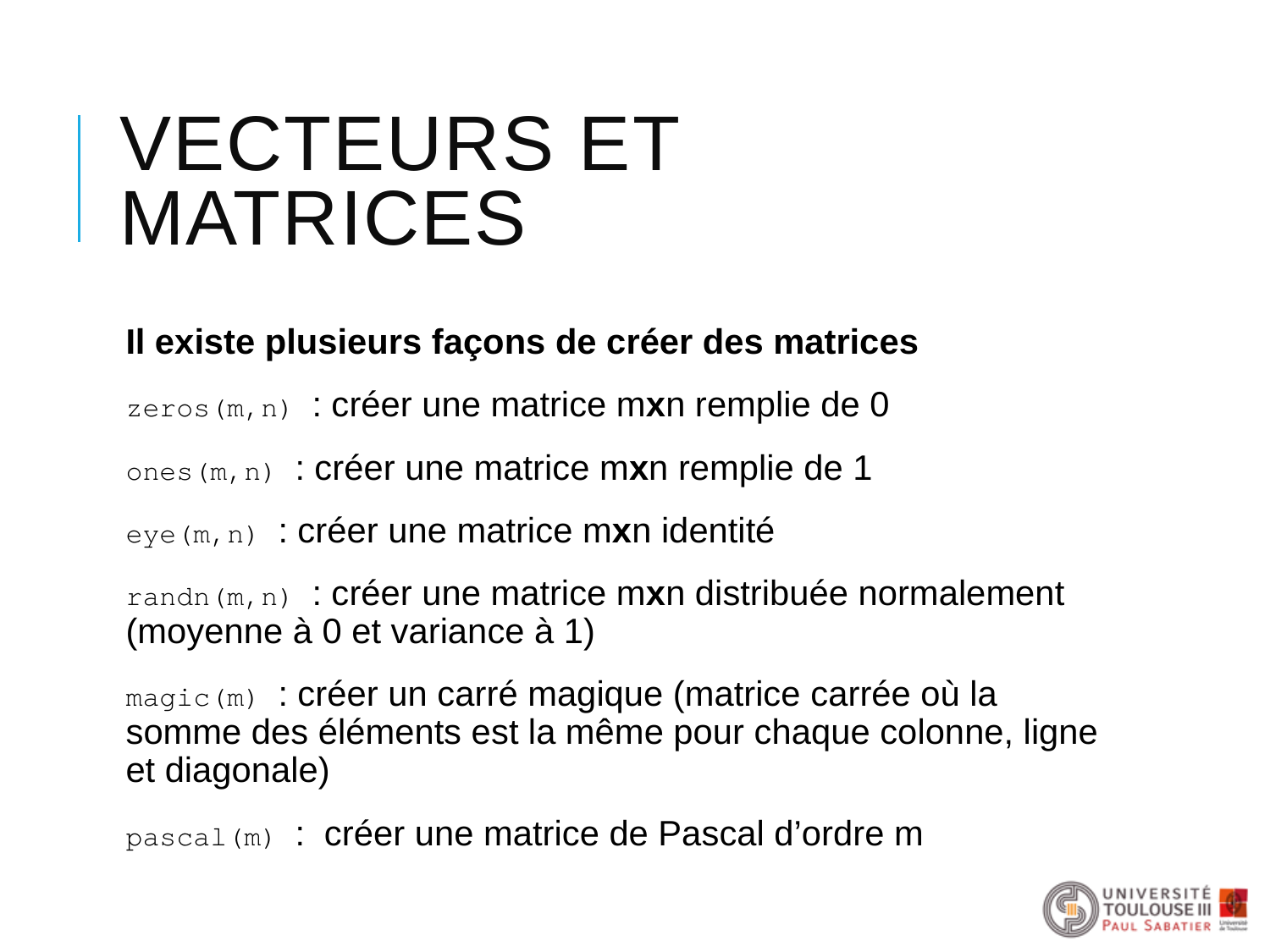

# Vecteurs et Matrices
Il existe plusieurs façons de créer des matrices
zeros(m,n) : créer une matrice mxn remplie de 0
ones(m,n) : créer une matrice mxn remplie de 1
eye(m,n) : créer une matrice mxn identité
randn(m,n) : créer une matrice mxn distribuée normalement (moyenne à 0 et variance à 1)
magic(m) : créer un carré magique (matrice carrée où la somme des éléments est la même pour chaque colonne, ligne et diagonale)
pascal(m) :  créer une matrice de Pascal d’ordre m